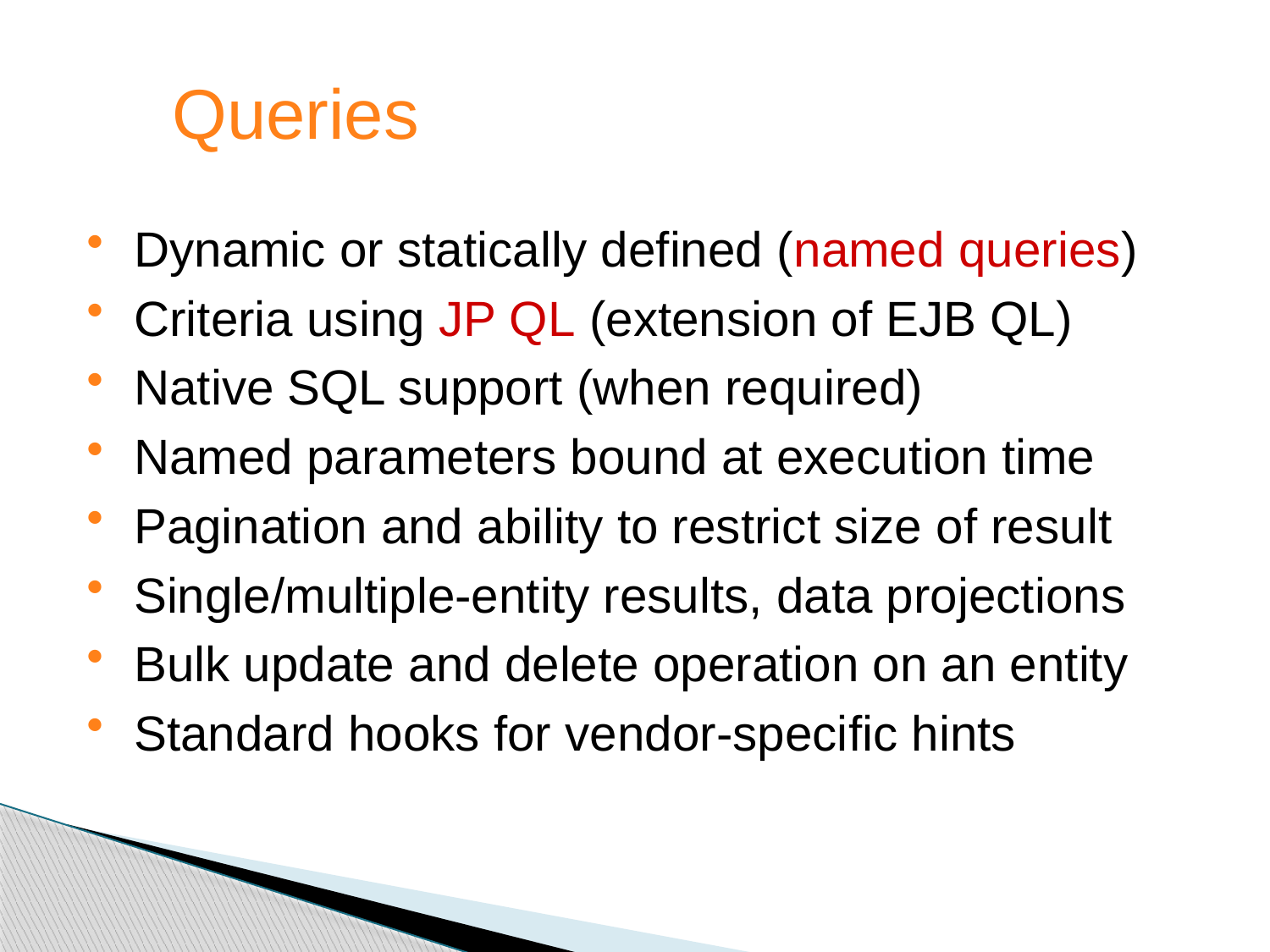

Queries
Dynamic or statically defined (named queries)
Criteria using JP QL (extension of EJB QL)
Native SQL support (when required)
Named parameters bound at execution time
Pagination and ability to restrict size of result
Single/multiple-entity results, data projections
Bulk update and delete operation on an entity
Standard hooks for vendor-specific hints